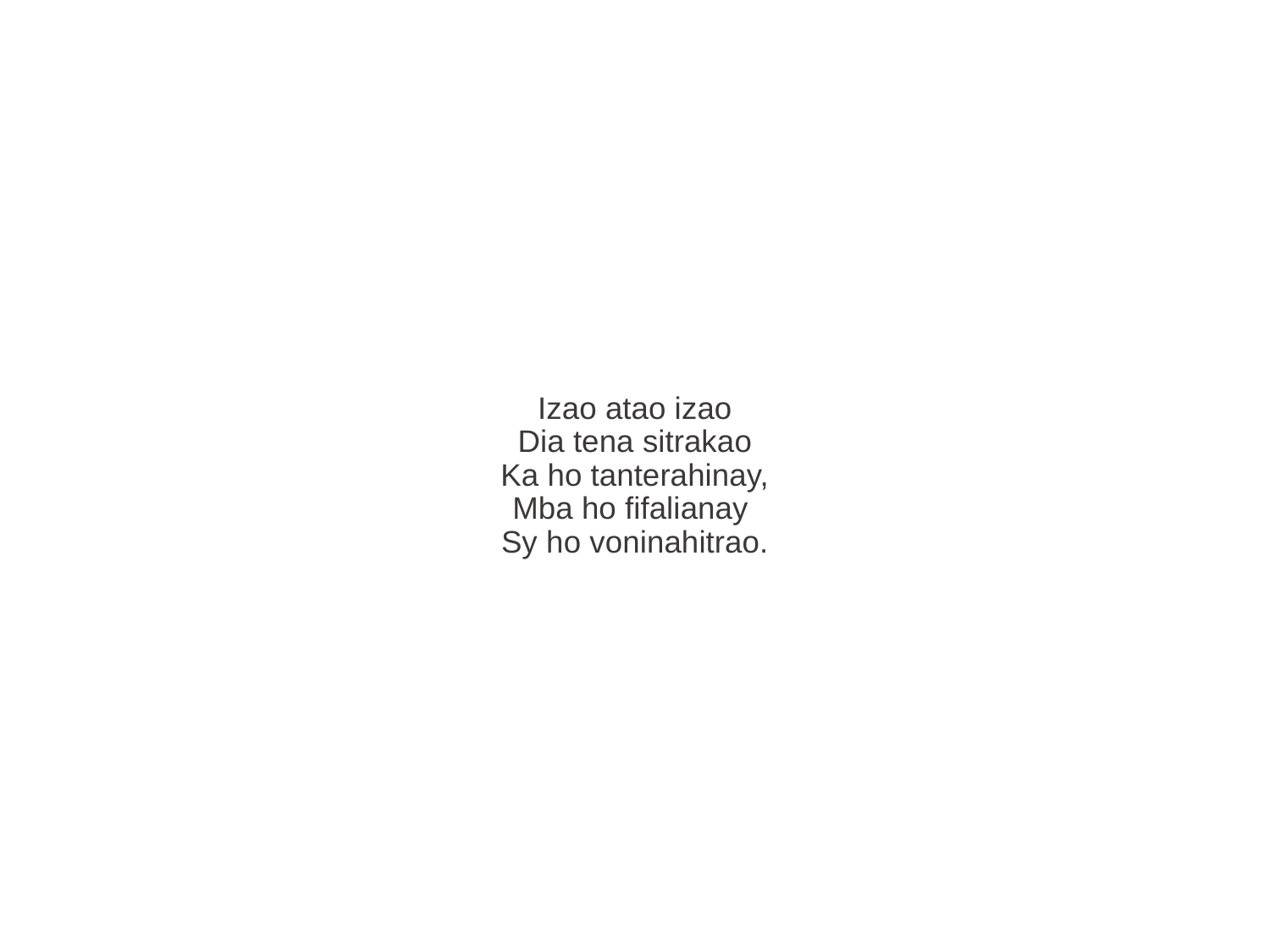

Izao atao izao
Dia tena sitrakao
Ka ho tanterahinay,
Mba ho fifalianay
Sy ho voninahitrao.